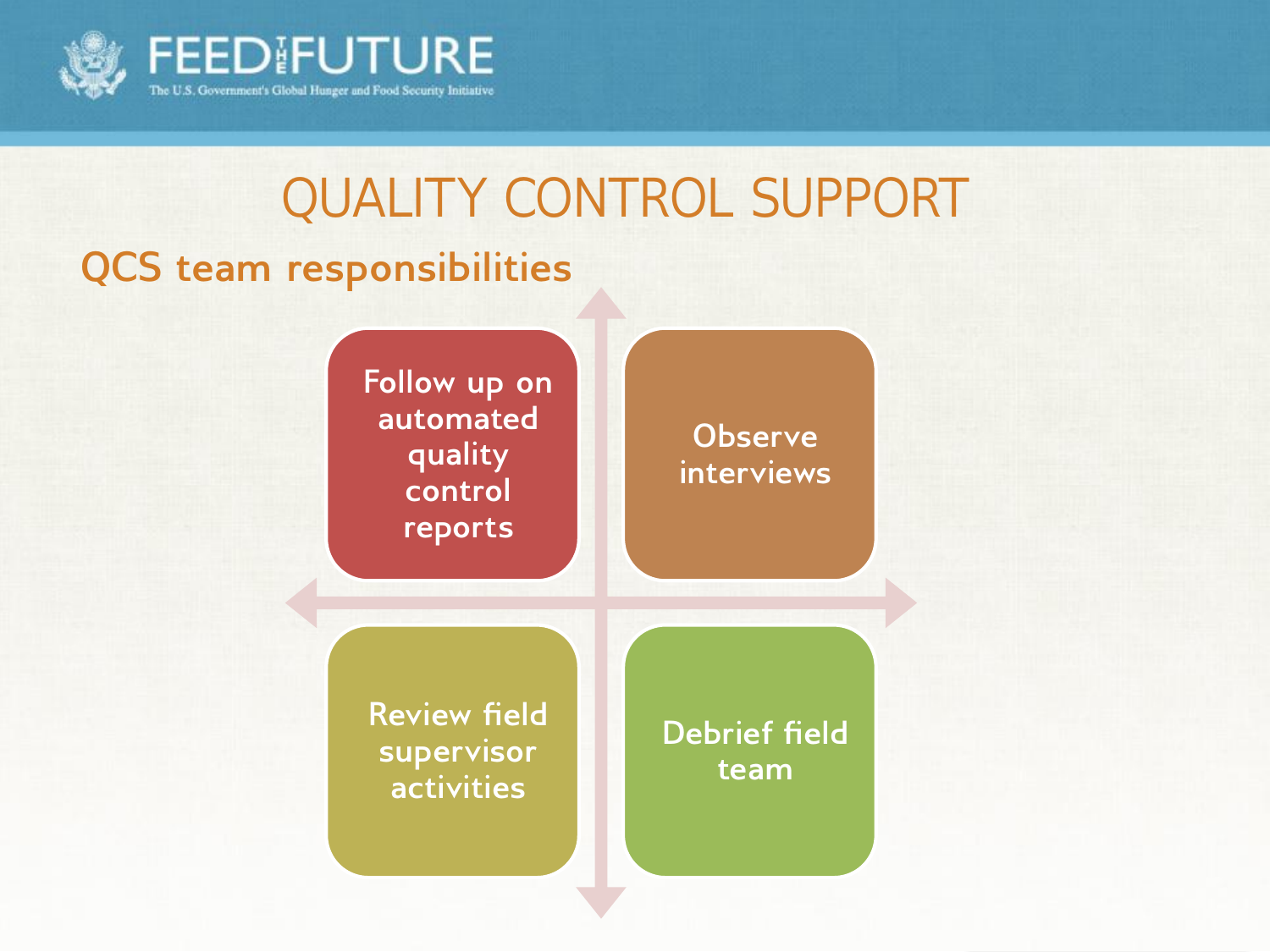

# Quality Control Support
QCS team responsibilities
Follow up on automated quality control reports
Observe interviews
Review field supervisor activities
Debrief field team